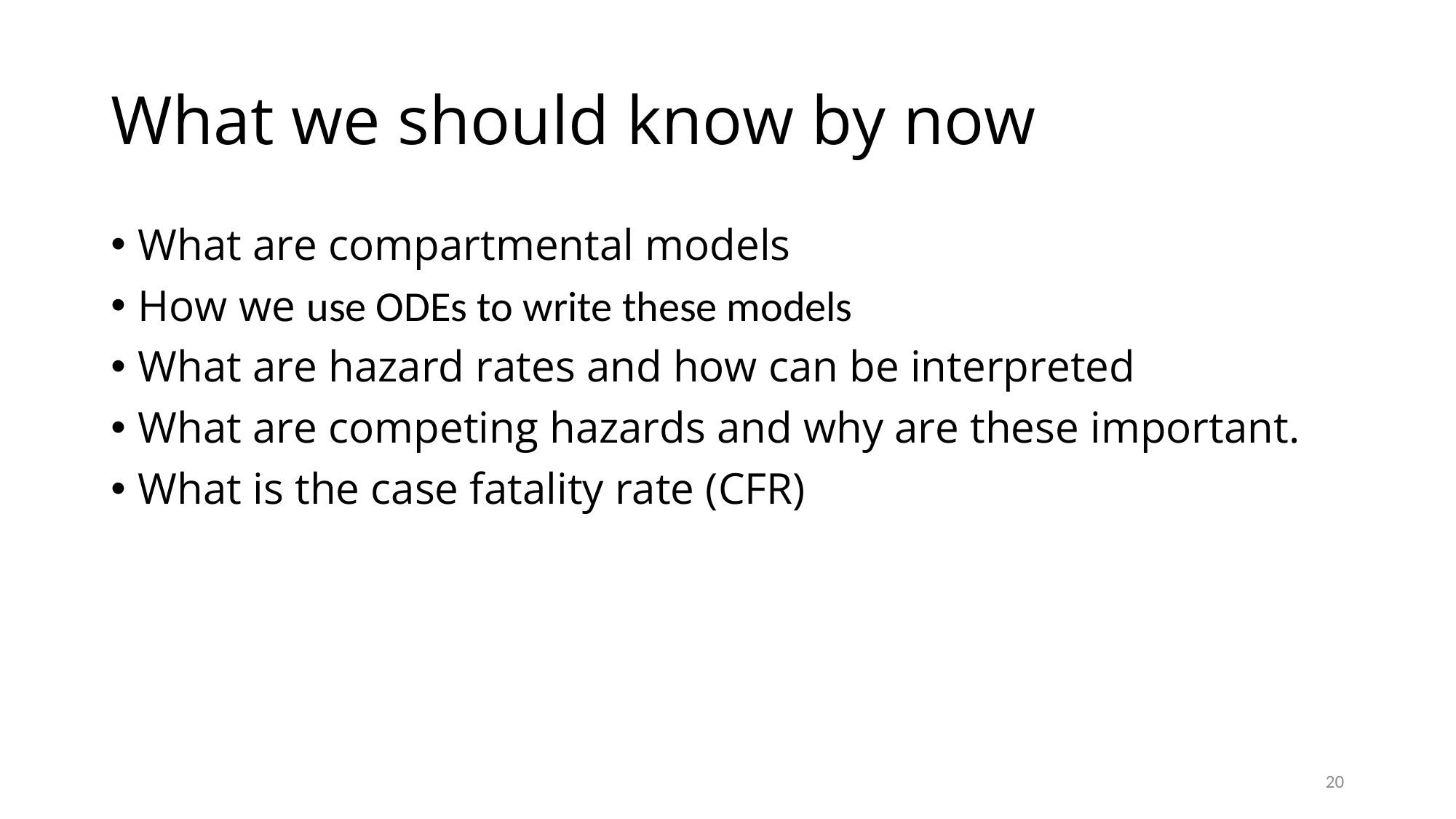

# What we should know by now
What are compartmental models
How we use ODEs to write these models
What are hazard rates and how can be interpreted
What are competing hazards and why are these important.
What is the case fatality rate (CFR)

20